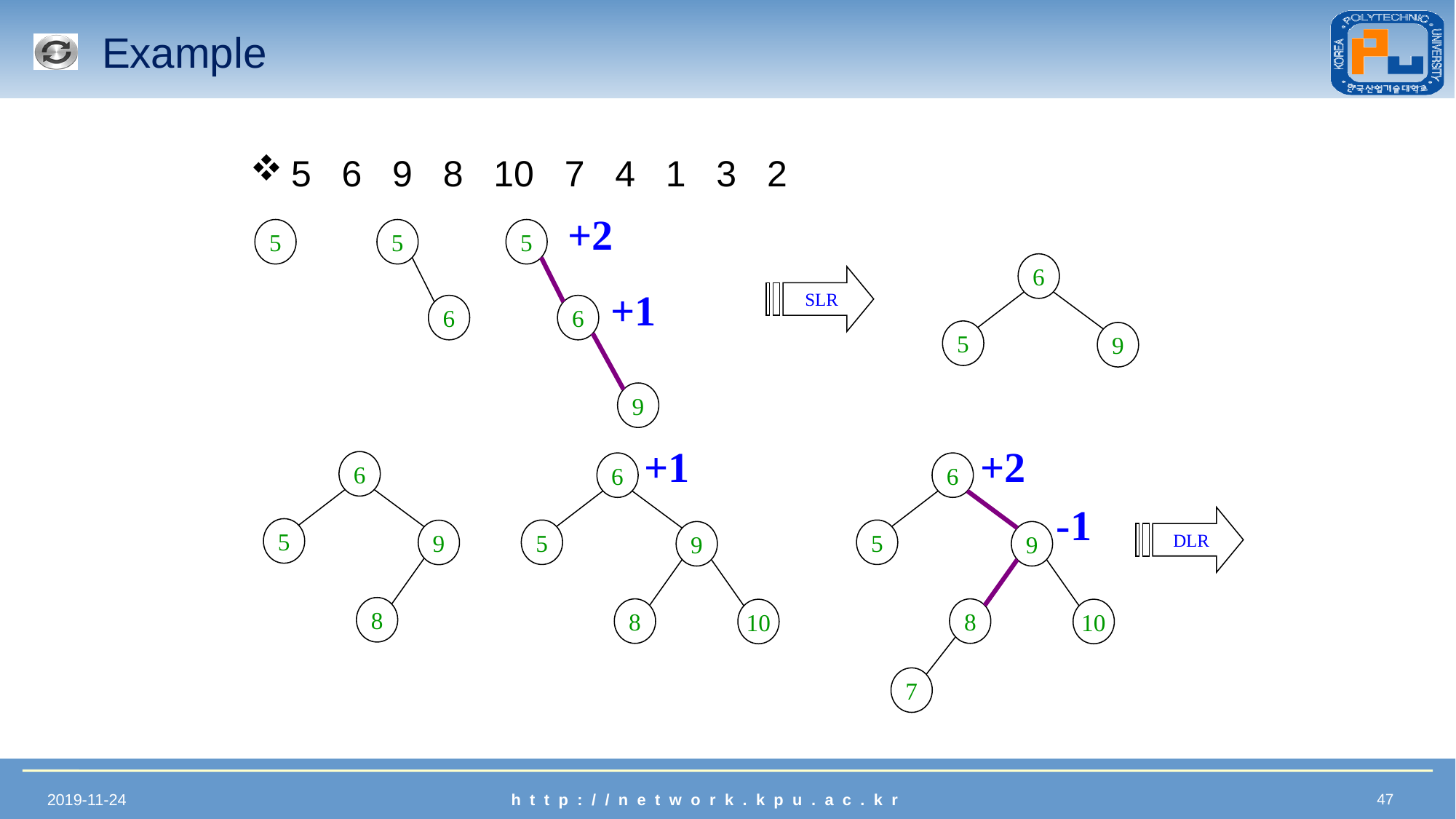

# Example
5   6   9   8   10   7   4   1   3   2
+2
5
+1
6
9
5
5
6
6
5
9
SLR
+1
6
5
9
8
10
+2
6
-1
5
9
8
10
7
6
5
9
8
DLR